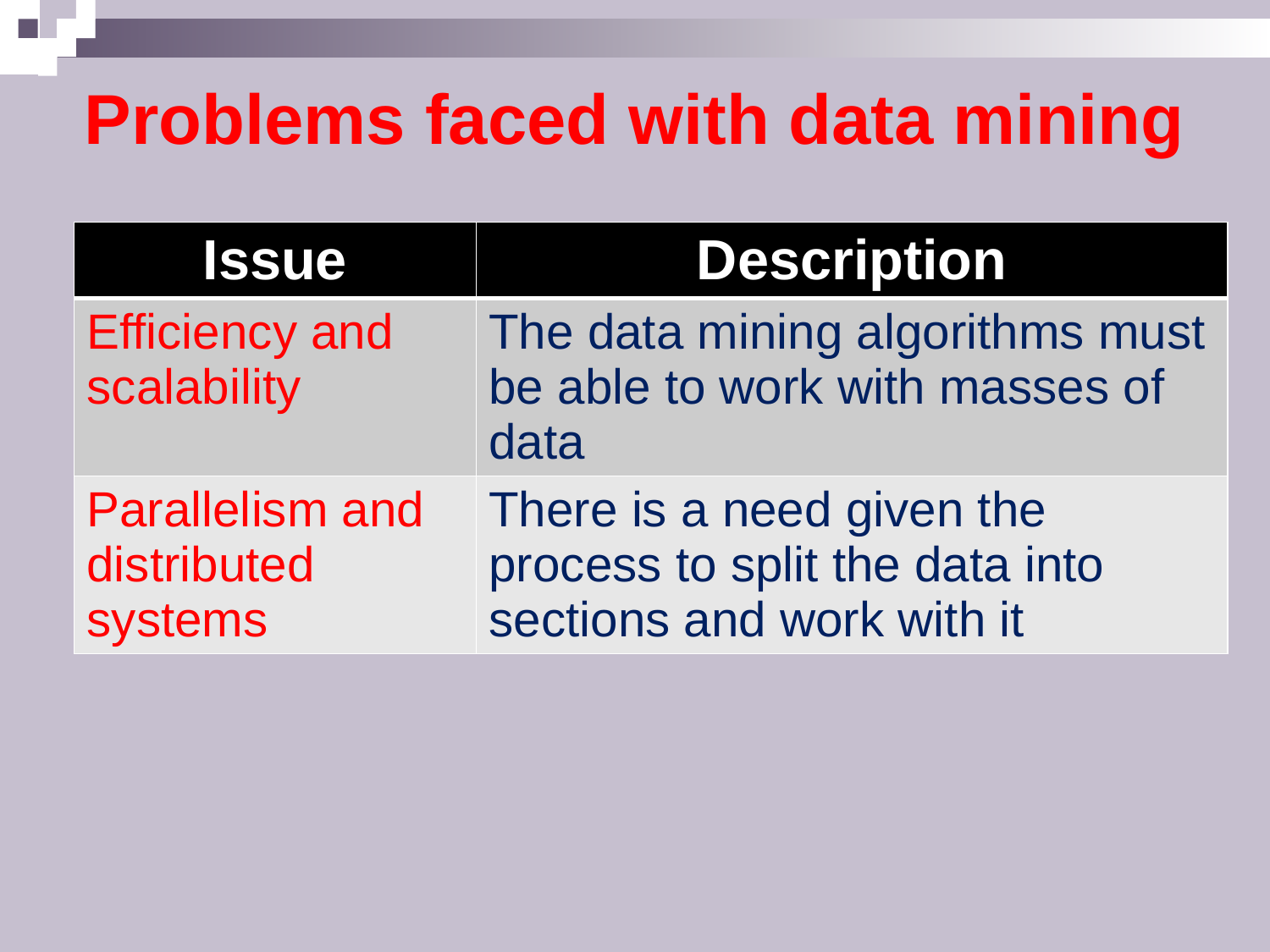

# Problems faced with data mining
| Issue | Description |
| --- | --- |
| Efficiency and scalability | The data mining algorithms must be able to work with masses of data |
| Parallelism and distributed systems | There is a need given the process to split the data into sections and work with it |